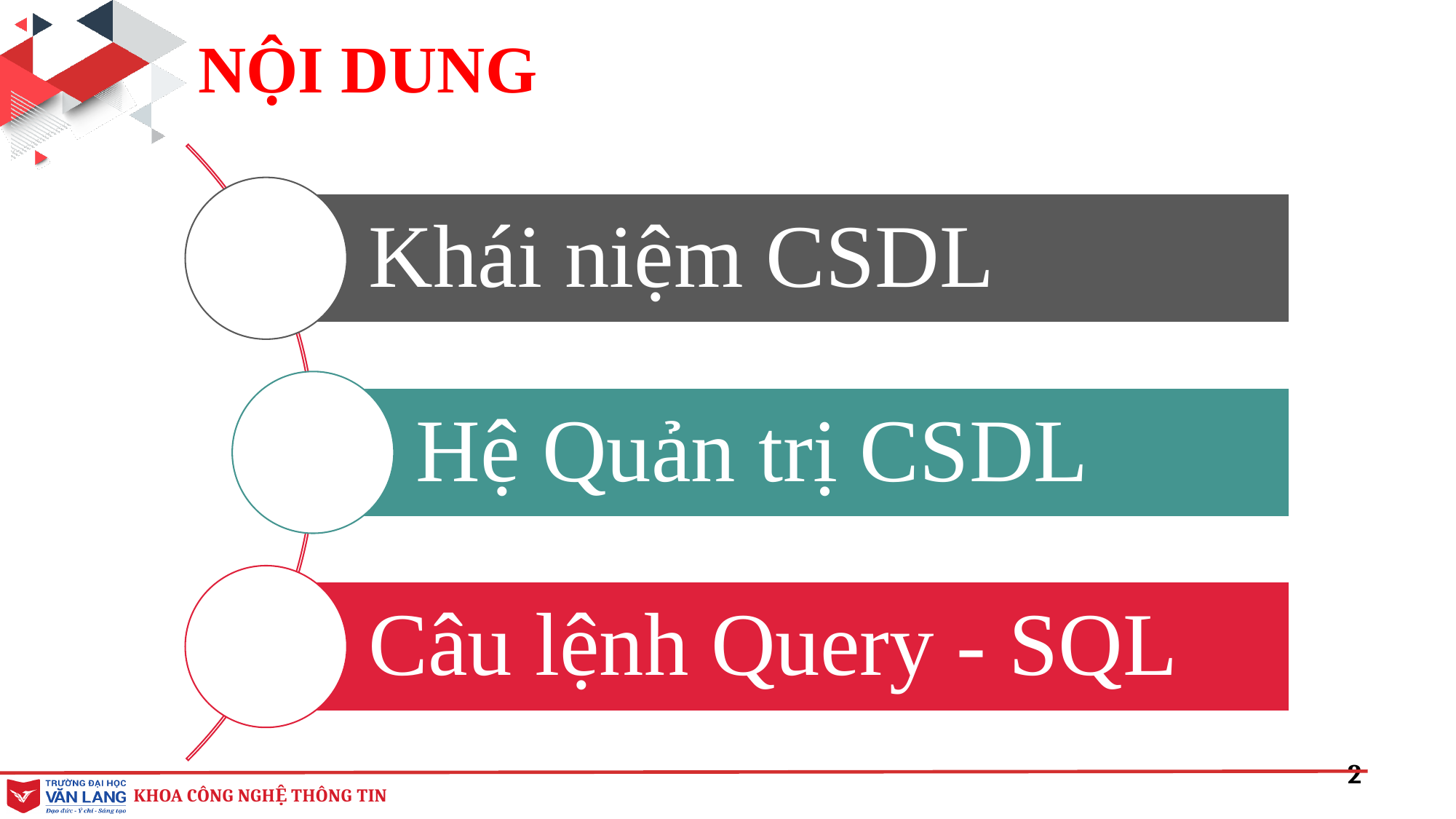

NỘI DUNG
Khái niệm CSDL
Hệ Quản trị CSDL
Câu lệnh Query - SQL